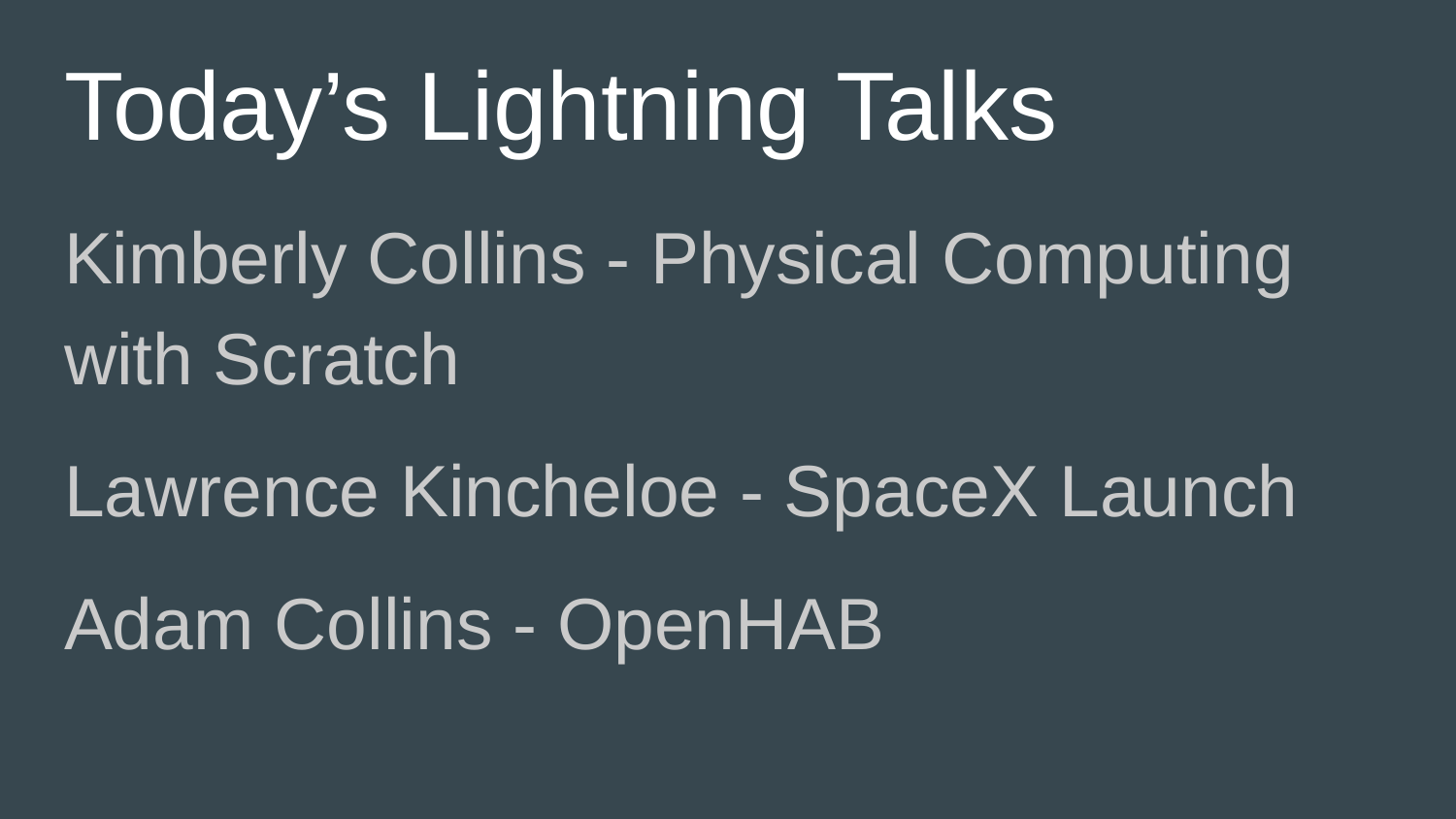

# Today’s Lightning Talks
Kimberly Collins - Physical Computing with Scratch
Lawrence Kincheloe - SpaceX Launch
Adam Collins - OpenHAB